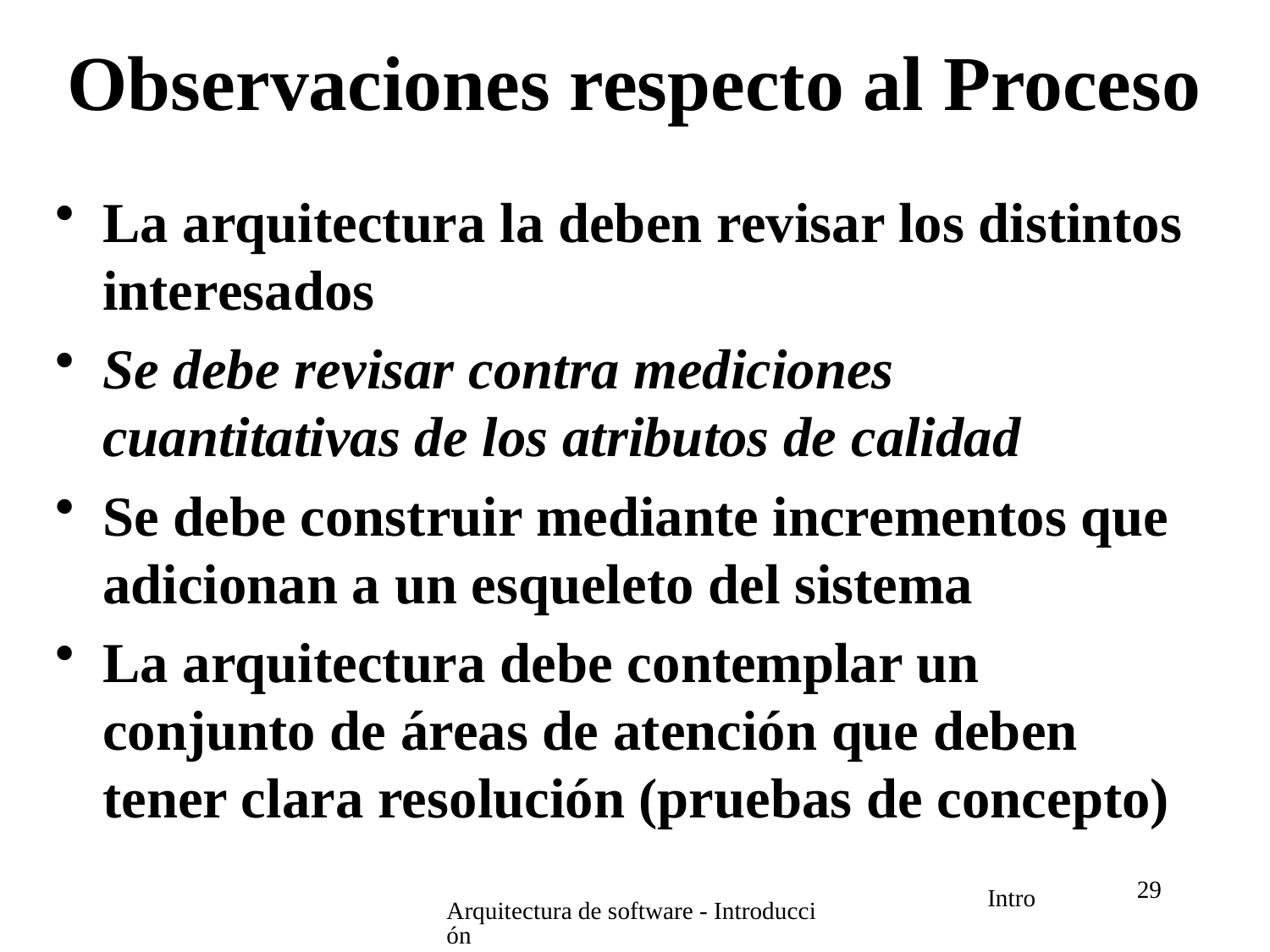

# Observaciones respecto al Proceso
La arquitectura la deben revisar los distintos interesados
Se debe revisar contra mediciones cuantitativas de los atributos de calidad
Se debe construir mediante incrementos que adicionan a un esqueleto del sistema
La arquitectura debe contemplar un conjunto de áreas de atención que deben tener clara resolución (pruebas de concepto)
29
Arquitectura de software - Introducción